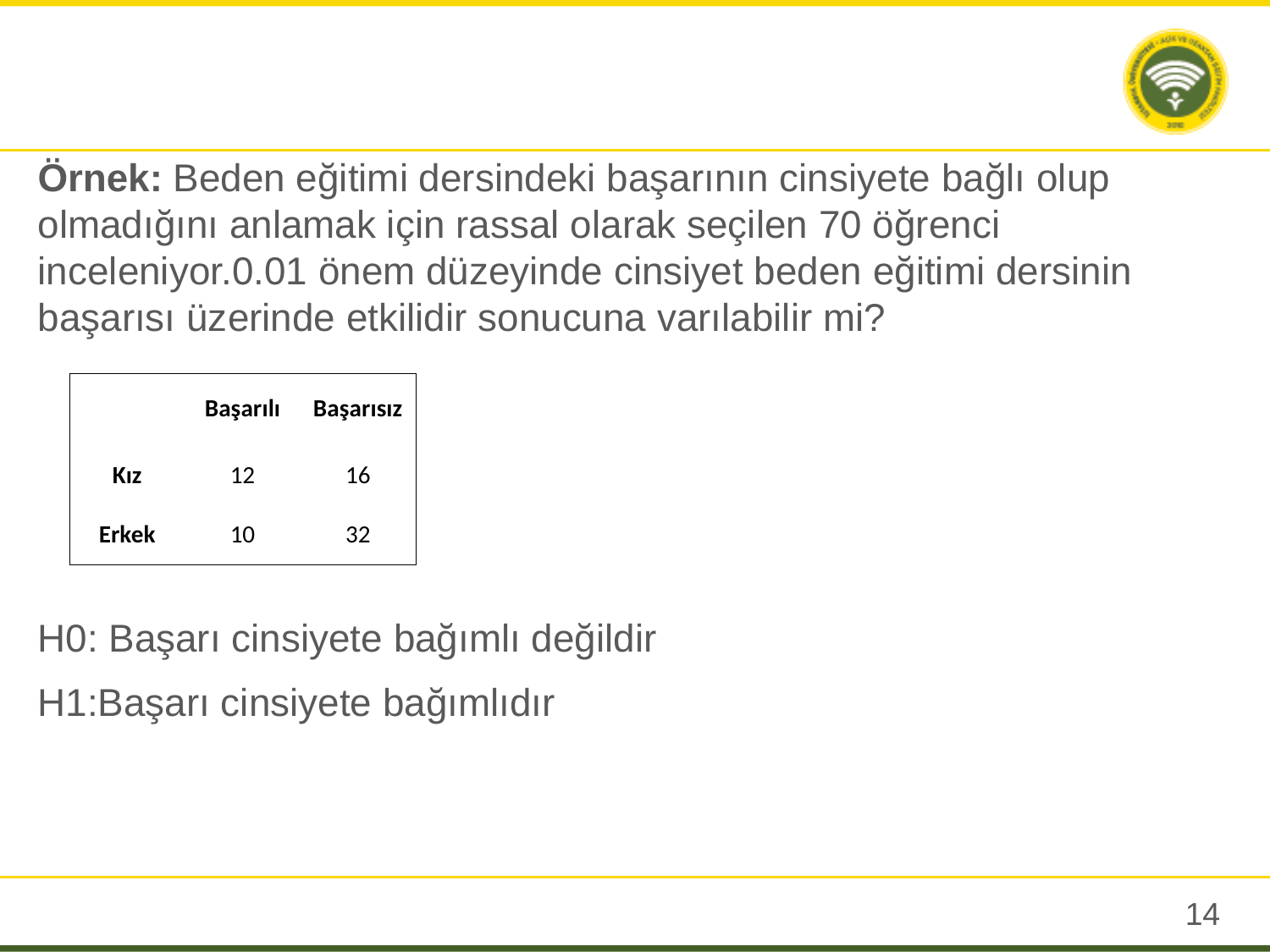

Örnek: Beden eğitimi dersindeki başarının cinsiyete bağlı olup olmadığını anlamak için rassal olarak seçilen 70 öğrenci inceleniyor.0.01 önem düzeyinde cinsiyet beden eğitimi dersinin başarısı üzerinde etkilidir sonucuna varılabilir mi?

H0: Başarı cinsiyete bağımlı değildir
H1:Başarı cinsiyete bağımlıdır

|  | Başarılı | Başarısız |
| --- | --- | --- |
| Kız | 12 | 16 |
| Erkek | 10 | 32 |
14